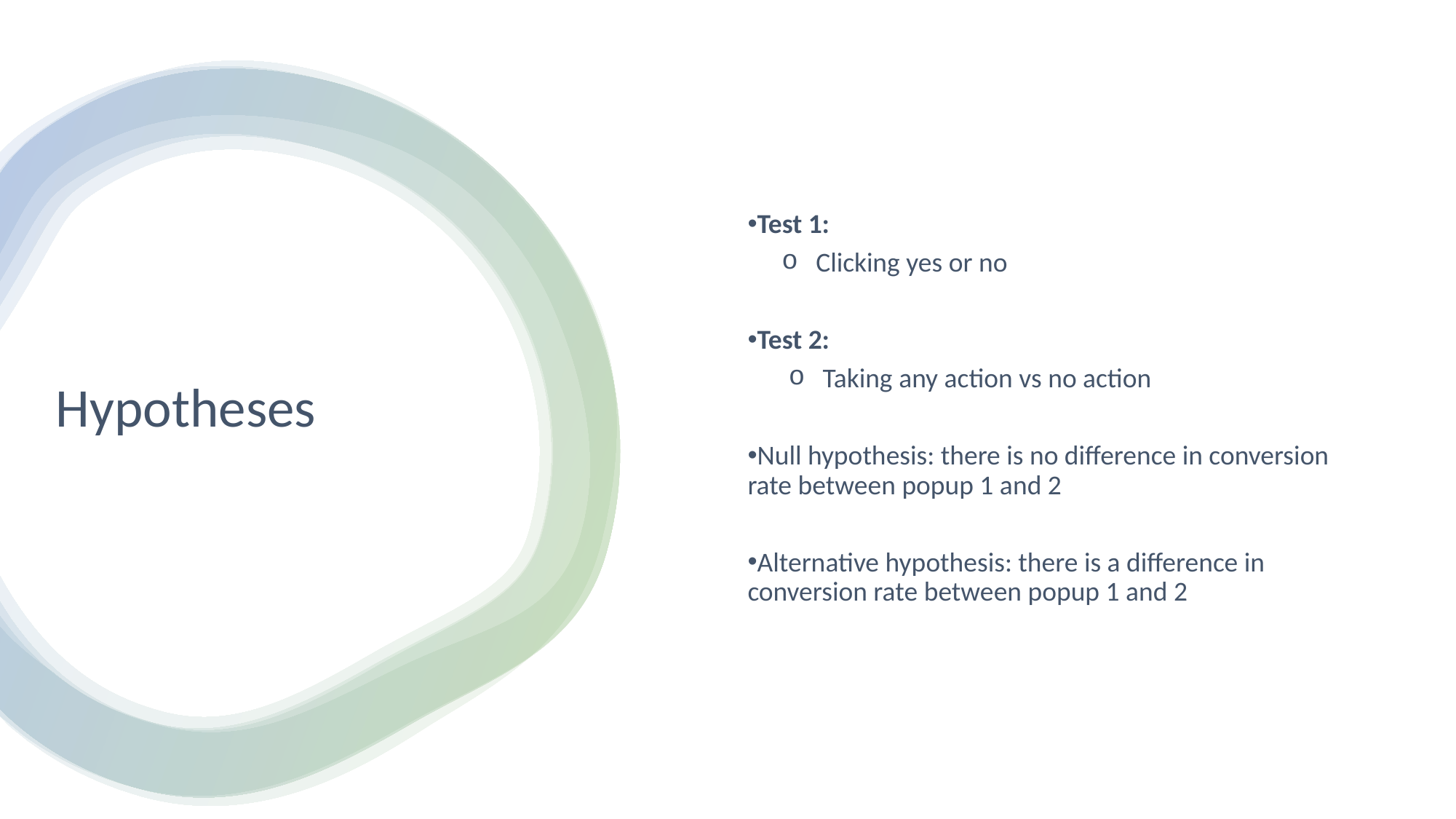

Test 1:
Clicking yes or no

Test 2:
Taking any action vs no action

Null hypothesis: there is no difference in conversion rate between popup 1 and 2

Alternative hypothesis: there is a difference in conversion rate between popup 1 and 2
# Hypotheses